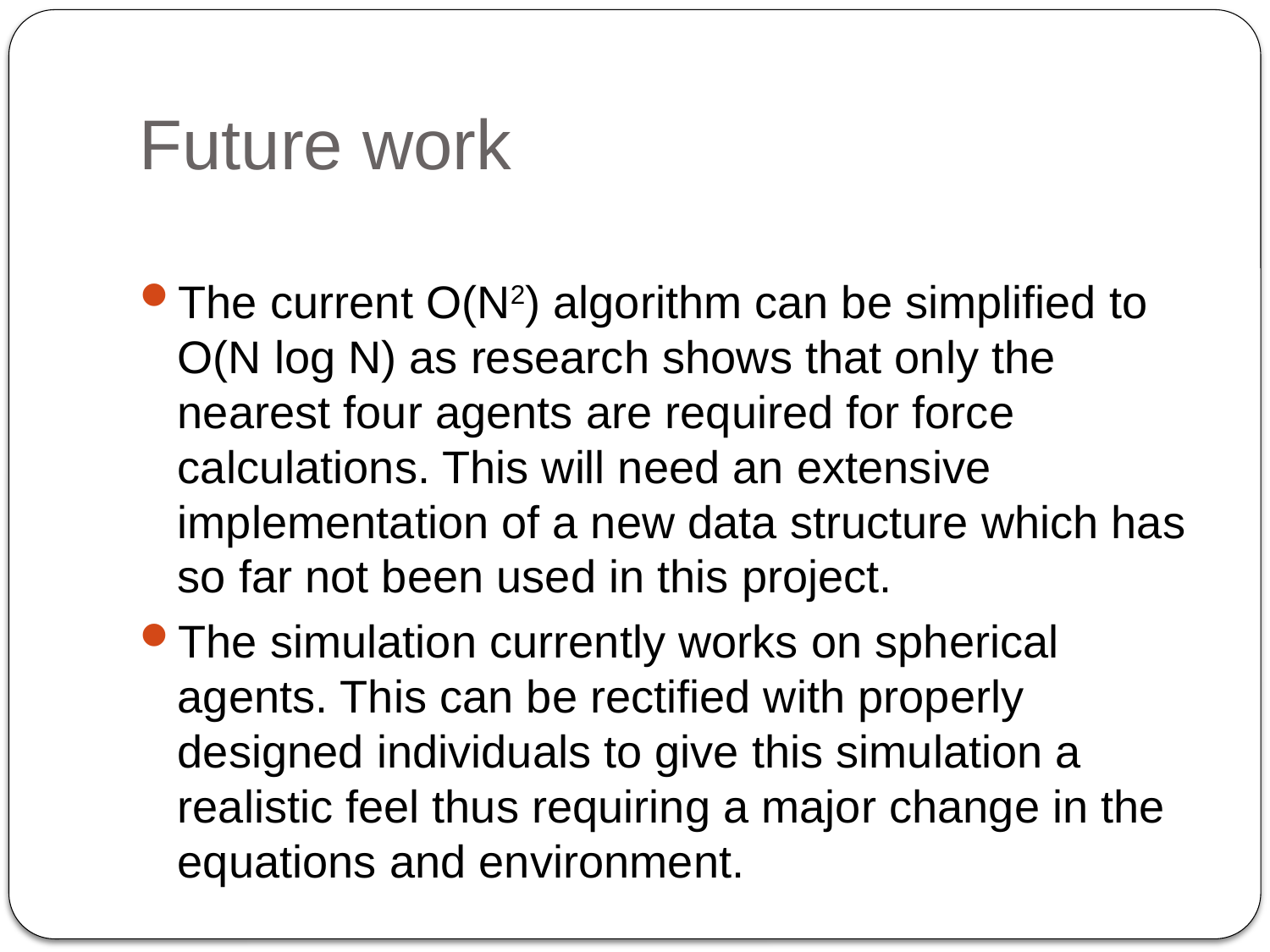

# Future work

The current O(N2) algorithm can be simplified to O(N log N) as research shows that only the nearest four agents are required for force calculations. This will need an extensive implementation of a new data structure which has so far not been used in this project.
The simulation currently works on spherical agents. This can be rectified with properly designed individuals to give this simulation a realistic feel thus requiring a major change in the equations and environment.